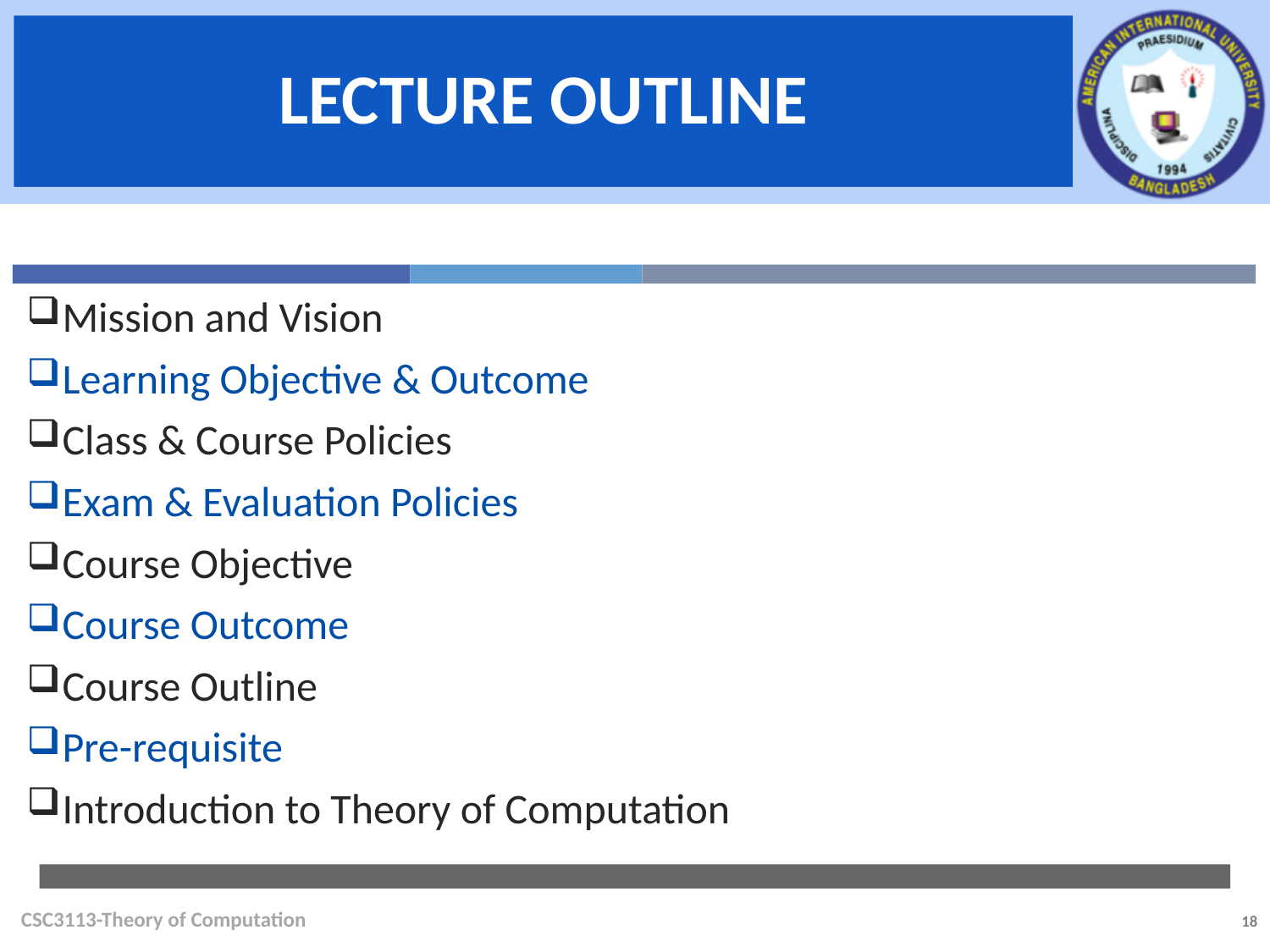

Mission and Vision
Learning Objective & Outcome
Class & Course Policies
Exam & Evaluation Policies
Course Objective
Course Outcome
Course Outline
Pre-requisite
Introduction to Theory of Computation

CSC3113-Theory of Computation